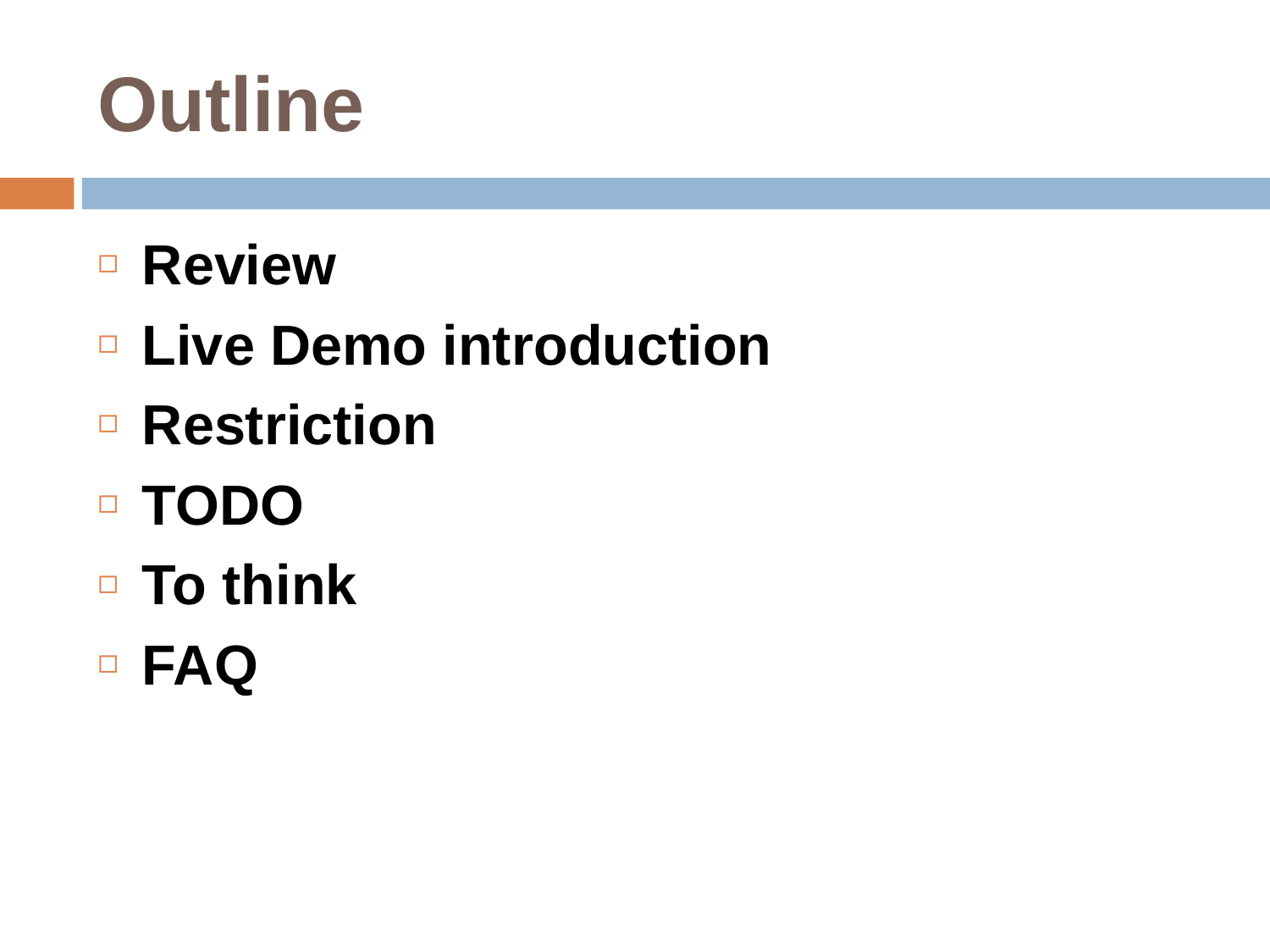

# Outline
Review
Live Demo introduction
Restriction
TODO
To think
FAQ